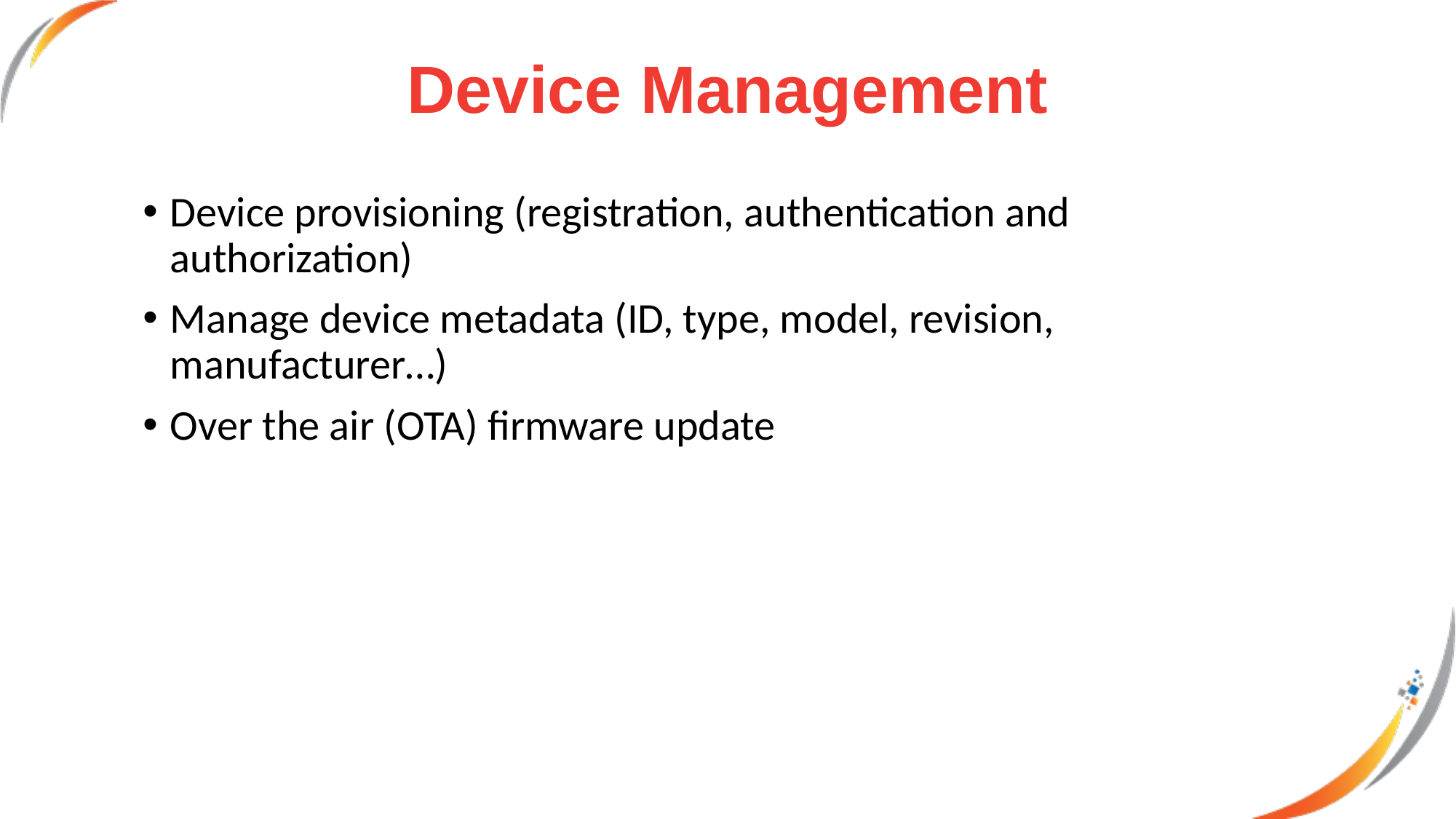

# Device Management
Device provisioning (registration, authentication and authorization)
Manage device metadata (ID, type, model, revision, manufacturer…)
Over the air (OTA) firmware update

11